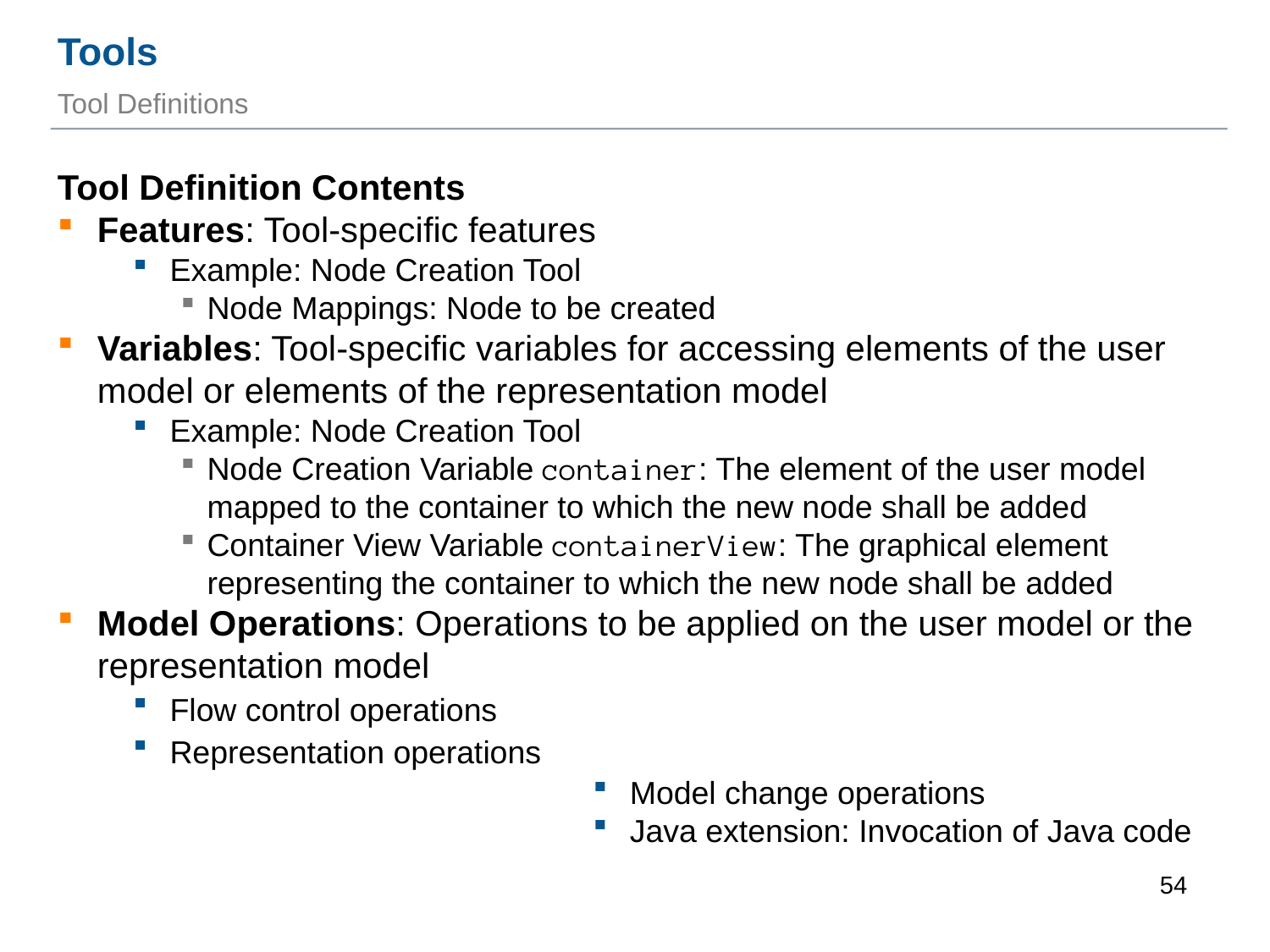

Tools
Tool Definitions
Tool Definition Contents
Features: Tool-specific features
Example: Node Creation Tool
Node Mappings: Node to be created
Variables: Tool-specific variables for accessing elements of the user model or elements of the representation model
Example: Node Creation Tool
Node Creation Variable container: The element of the user model mapped to the container to which the new node shall be added
Container View Variable containerView: The graphical element representing the container to which the new node shall be added
Model Operations: Operations to be applied on the user model or the representation model
Flow control operations
Representation operations
Model change operations
Java extension: Invocation of Java code
54